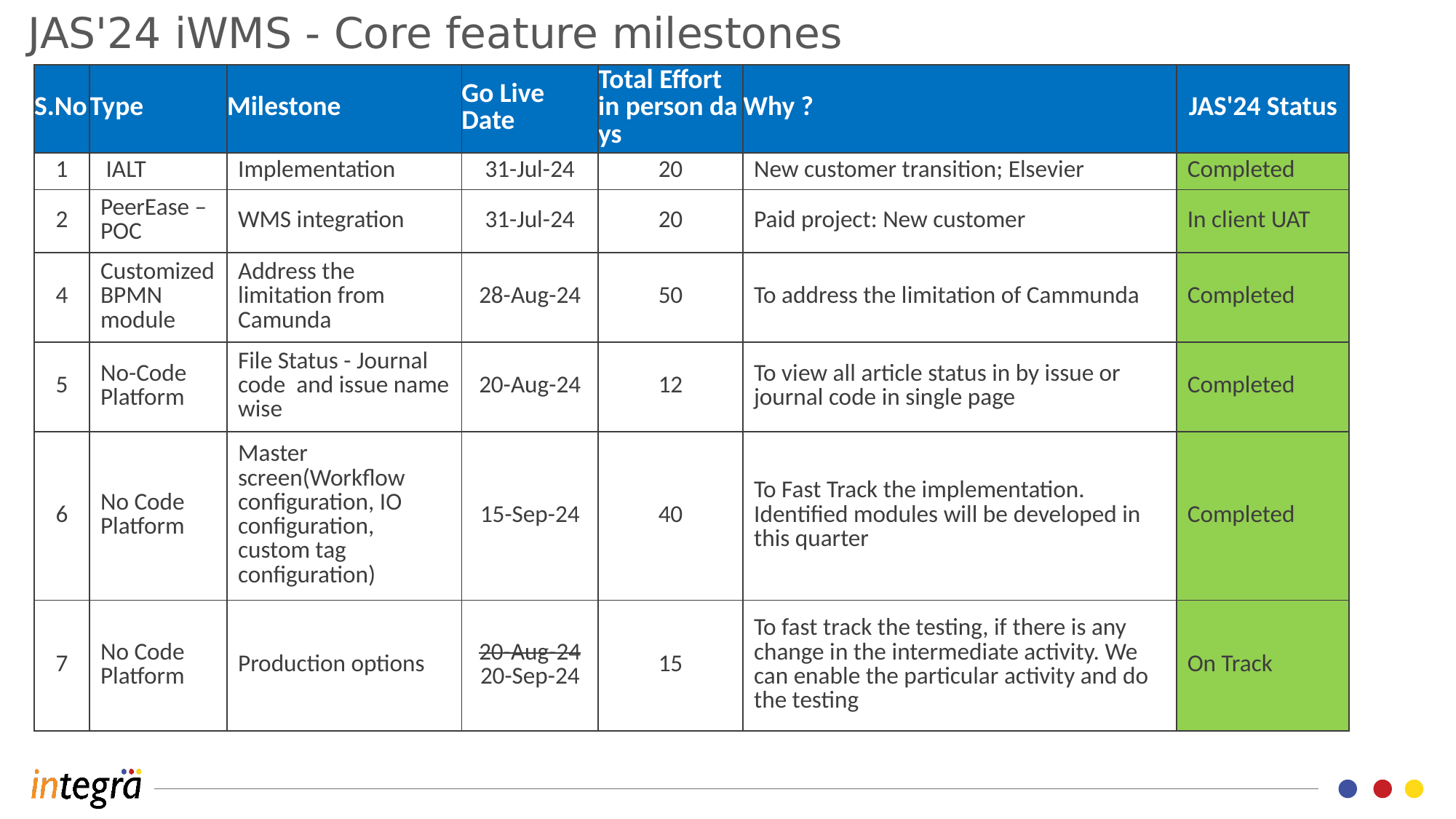

JAS'24 iWMS - Core feature milestones

| S.No | Type | Milestone | Go Live Date | Total Effort in person days | Why ? | JAS'24 Status |
| --- | --- | --- | --- | --- | --- | --- |
| 1 | IALT | Implementation | 31-Jul-24 | 20 | New customer transition; Elsevier | Completed |
| 2 | PeerEase – POC | WMS integration | 31-Jul-24 | 20 | Paid project: New customer | In client UAT |
| 4 | Customized BPMN module | Address the limitation from Camunda | 28-Aug-24 | 50 | To address the limitation of Cammunda | Completed |
| 5 | No-Code Platform | File Status - Journal code  and issue name wise | 20-Aug-24 | 12 | To view all article status in by issue or journal code in single page | Completed |
| 6 | No Code Platform | Master screen(Workflow configuration, IO configuration, custom tag configuration) | 15-Sep-24 | 40 | To Fast Track the implementation. Identified modules will be developed in this quarter | Completed |
| 7 | No Code Platform | Production options | 20-Aug-24 20-Sep-24 | 15 | To fast track the testing, if there is any change in the intermediate activity. We can enable the particular activity and do the testing | On Track |